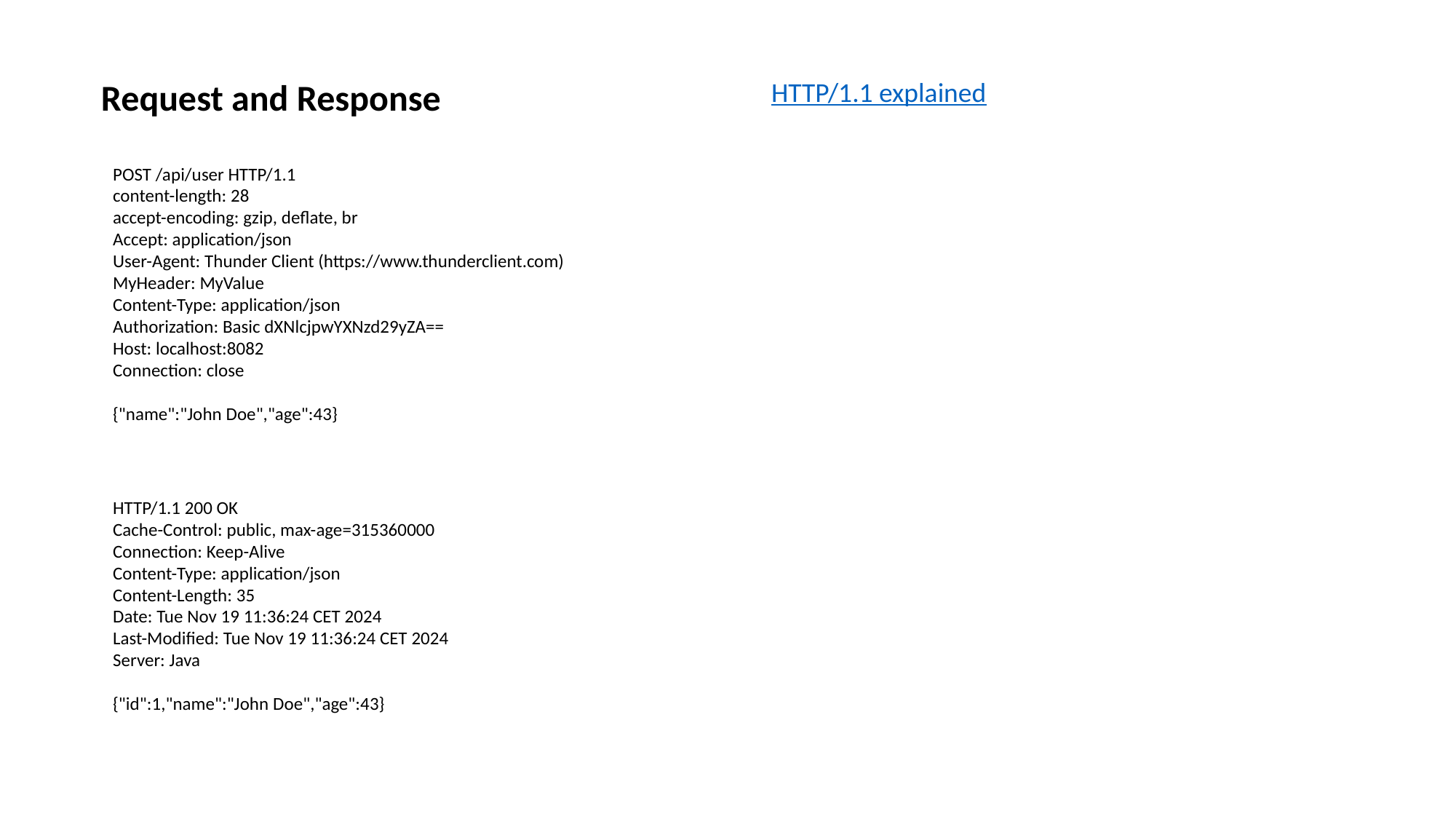

Request and Response
HTTP/1.1 explained
POST /api/user HTTP/1.1
content-length: 28
accept-encoding: gzip, deflate, br
Accept: application/json
User-Agent: Thunder Client (https://www.thunderclient.com)
MyHeader: MyValue
Content-Type: application/json
Authorization: Basic dXNlcjpwYXNzd29yZA==
Host: localhost:8082
Connection: close

{"name":"John Doe","age":43}
HTTP/1.1 200 OK
Cache-Control: public, max-age=315360000
Connection: Keep-Alive
Content-Type: application/json
Content-Length: 35
Date: Tue Nov 19 11:36:24 CET 2024
Last-Modified: Tue Nov 19 11:36:24 CET 2024
Server: Java

{"id":1,"name":"John Doe","age":43}